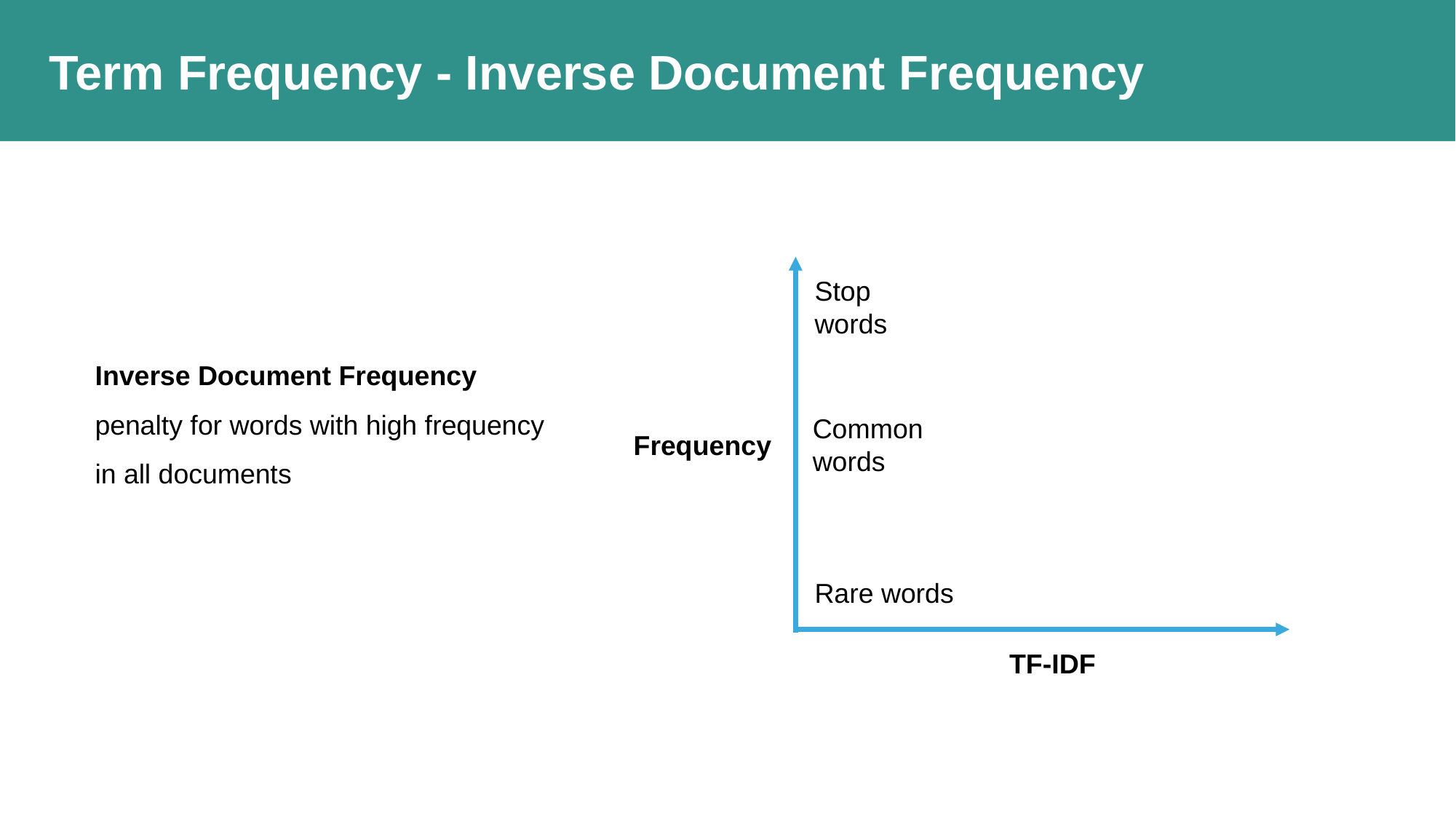

Term Frequency - Inverse Document Frequency
Stop
words
Inverse Document Frequency
penalty for words with high frequency in all documents
Common
words
Frequency
Rare words
TF-IDF